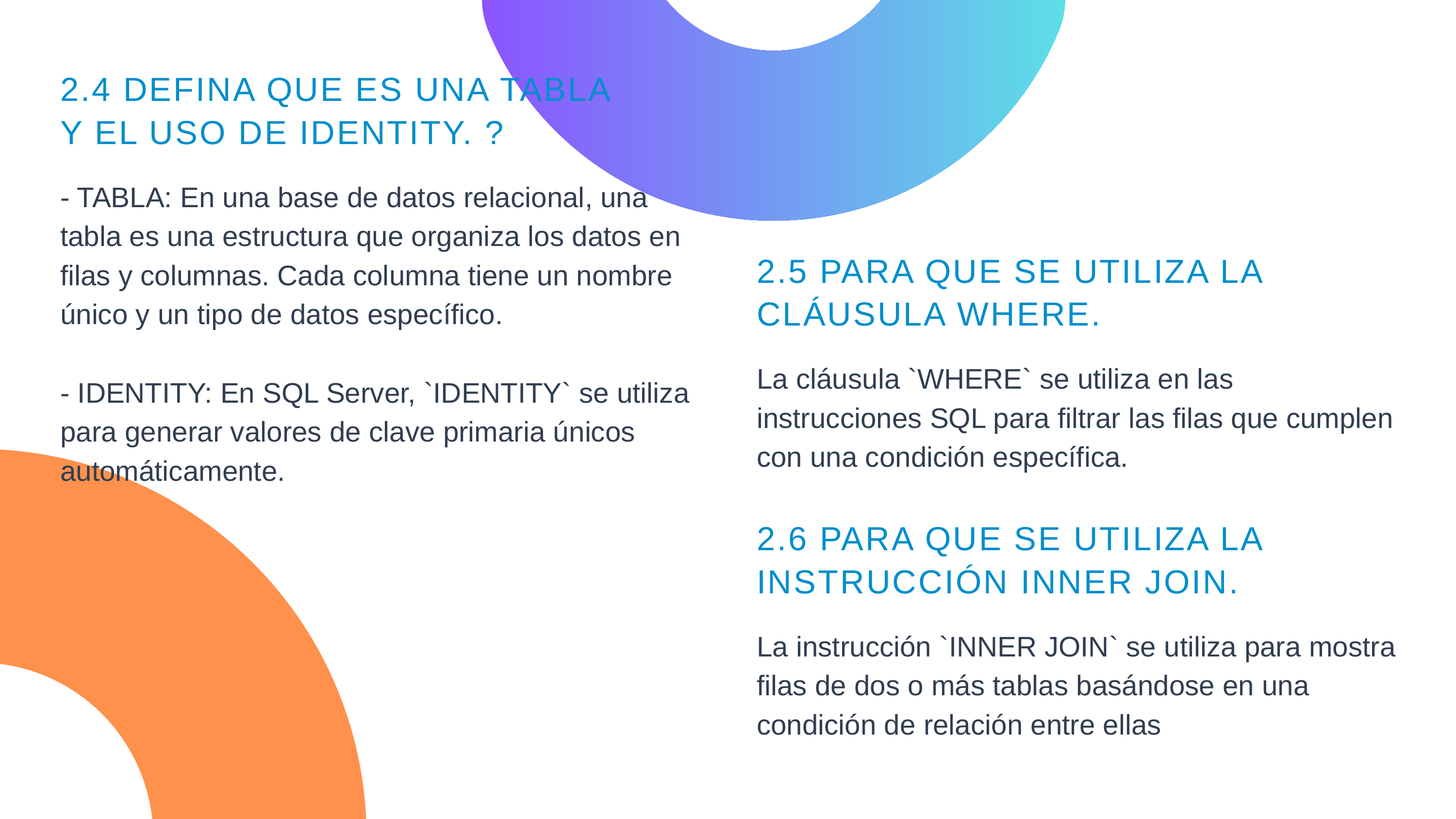

2.4 DEFINA QUE ES UNA TABLA Y EL USO DE IDENTITY. ?
- TABLA: En una base de datos relacional, una tabla es una estructura que organiza los datos en filas y columnas. Cada columna tiene un nombre único y un tipo de datos específico.

- IDENTITY: En SQL Server, `IDENTITY` se utiliza para generar valores de clave primaria únicos automáticamente.

2.5 PARA QUE SE UTILIZA LA CLÁUSULA WHERE.
La cláusula `WHERE` se utiliza en las instrucciones SQL para filtrar las filas que cumplen con una condición específica.

2.6 PARA QUE SE UTILIZA LA INSTRUCCIÓN INNER JOIN.
La instrucción `INNER JOIN` se utiliza para mostra filas de dos o más tablas basándose en una condición de relación entre ellas